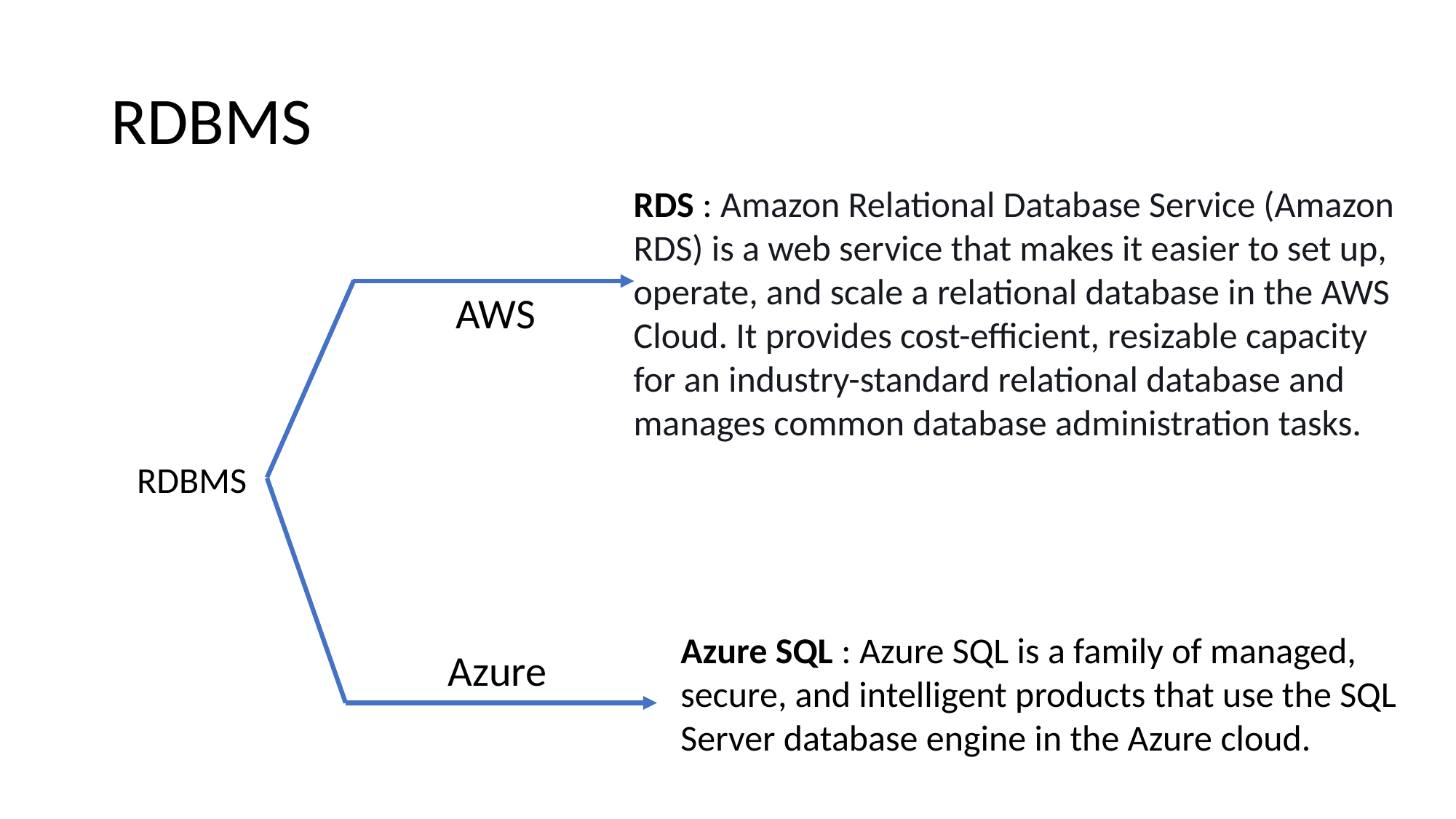

# RDBMS
RDS : Amazon Relational Database Service (Amazon RDS) is a web service that makes it easier to set up, operate, and scale a relational database in the AWS Cloud. It provides cost-efficient, resizable capacity for an industry-standard relational database and manages common database administration tasks.
RDBMS
Azure SQL : Azure SQL is a family of managed, secure, and intelligent products that use the SQL Server database engine in the Azure cloud.